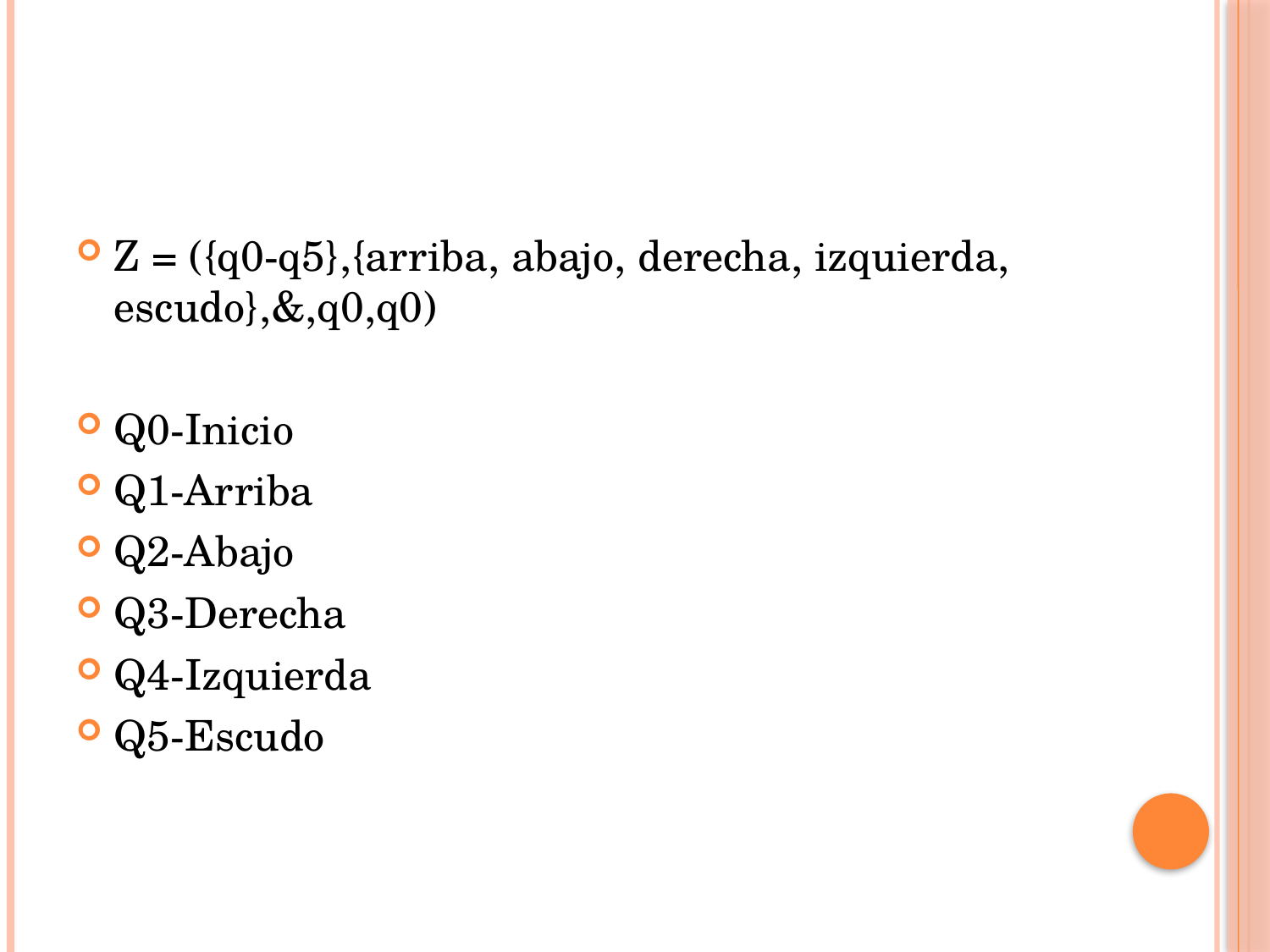

#
Z = ({q0-q5},{arriba, abajo, derecha, izquierda, escudo},&,q0,q0)

Q0-Inicio
Q1-Arriba
Q2-Abajo
Q3-Derecha
Q4-Izquierda
Q5-Escudo